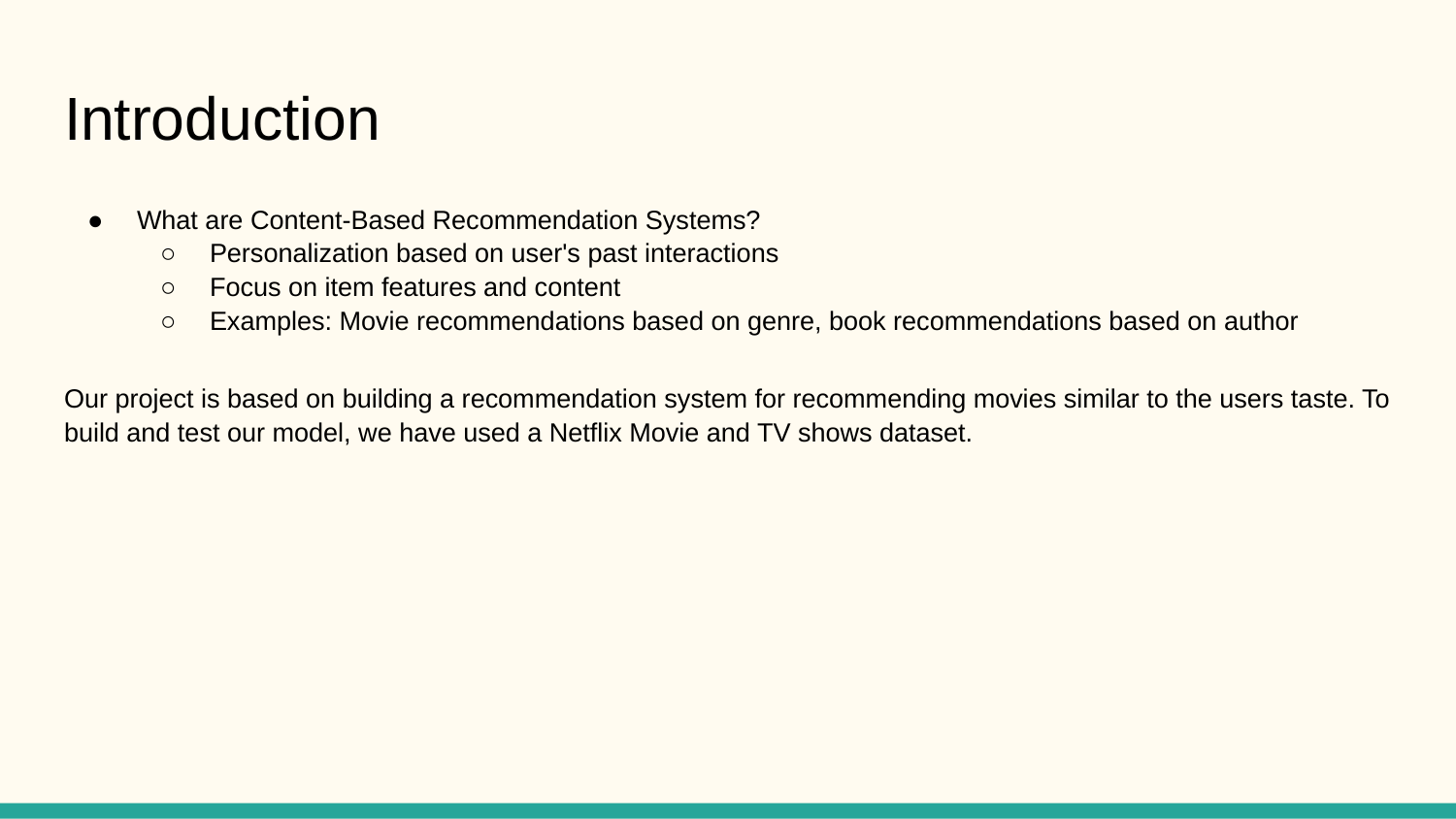

# Introduction
What are Content-Based Recommendation Systems?
Personalization based on user's past interactions
Focus on item features and content
Examples: Movie recommendations based on genre, book recommendations based on author
Our project is based on building a recommendation system for recommending movies similar to the users taste. To build and test our model, we have used a Netflix Movie and TV shows dataset.